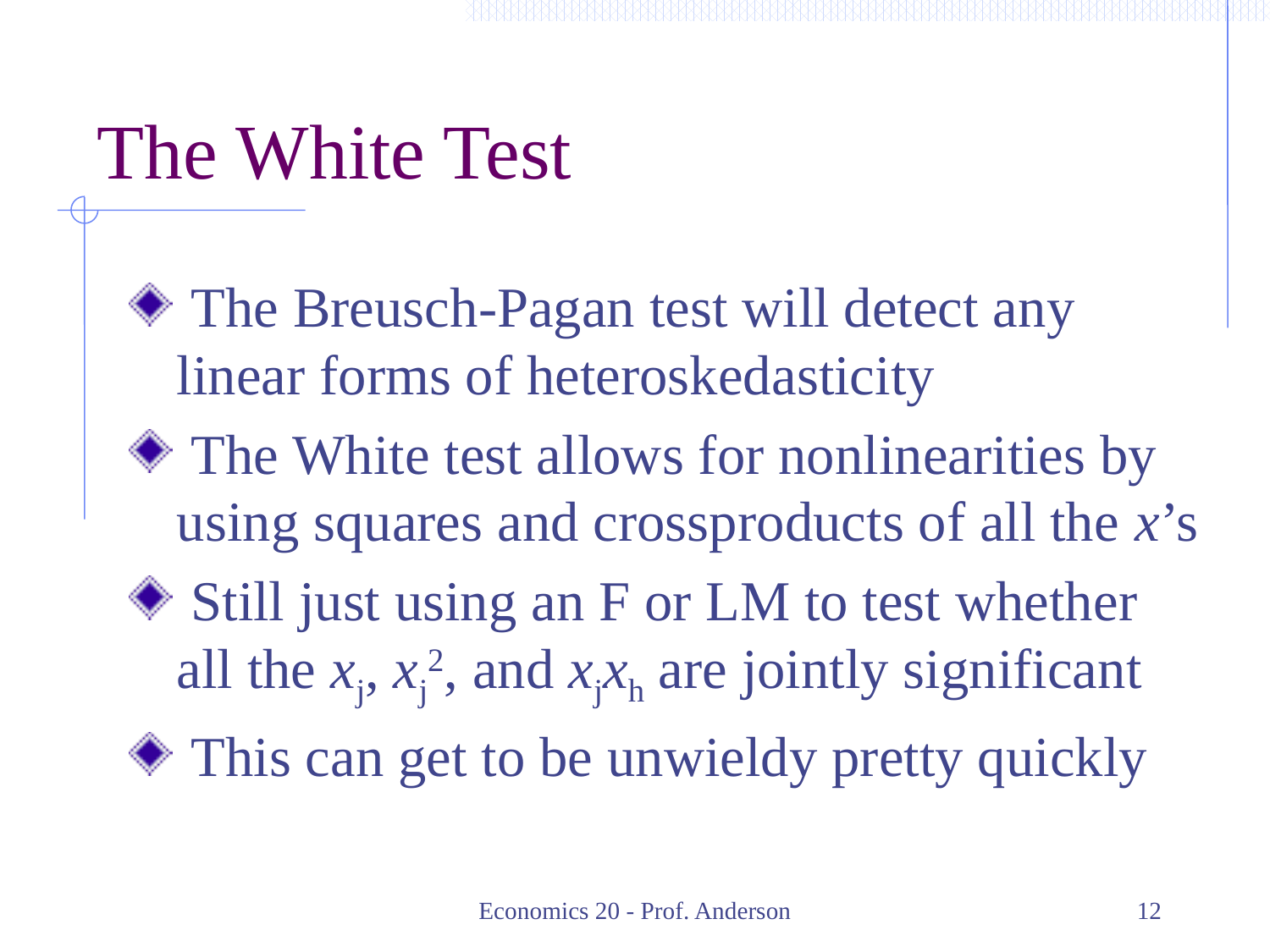

# The White Test
 The Breusch-Pagan test will detect any linear forms of heteroskedasticity
 The White test allows for nonlinearities by using squares and crossproducts of all the x’s
 Still just using an F or LM to test whether all the xj, xj2, and xjxh are jointly significant
 This can get to be unwieldy pretty quickly
Economics 20 - Prof. Anderson
12